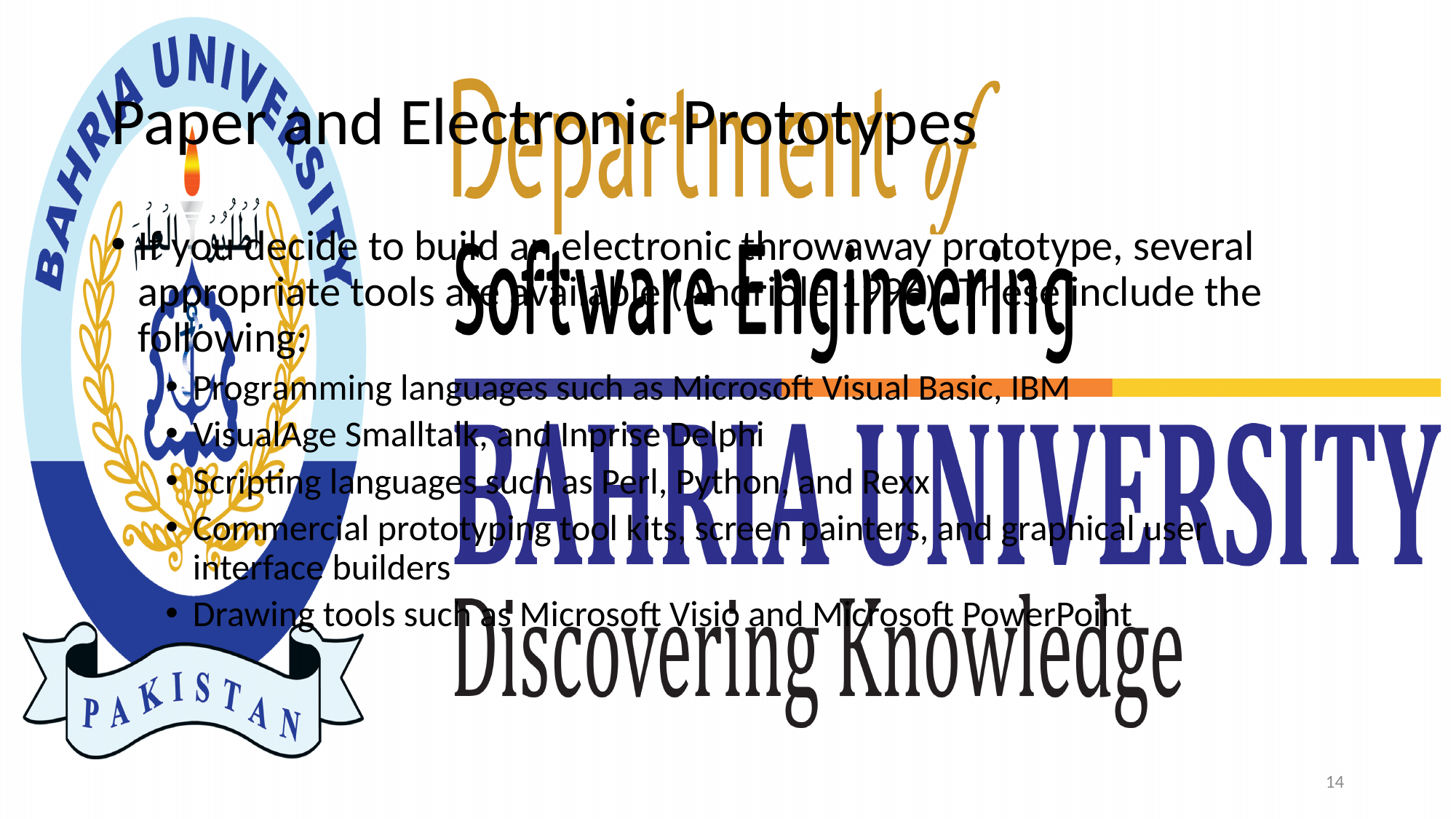

# Paper and Electronic Prototypes
If you decide to build an electronic throwaway prototype, several appropriate tools are available (Andriole 1996). These include the following:
Programming languages such as Microsoft Visual Basic, IBM
VisualAge Smalltalk, and Inprise Delphi
Scripting languages such as Perl, Python, and Rexx
Commercial prototyping tool kits, screen painters, and graphical user interface builders
Drawing tools such as Microsoft Visio and Microsoft PowerPoint
14